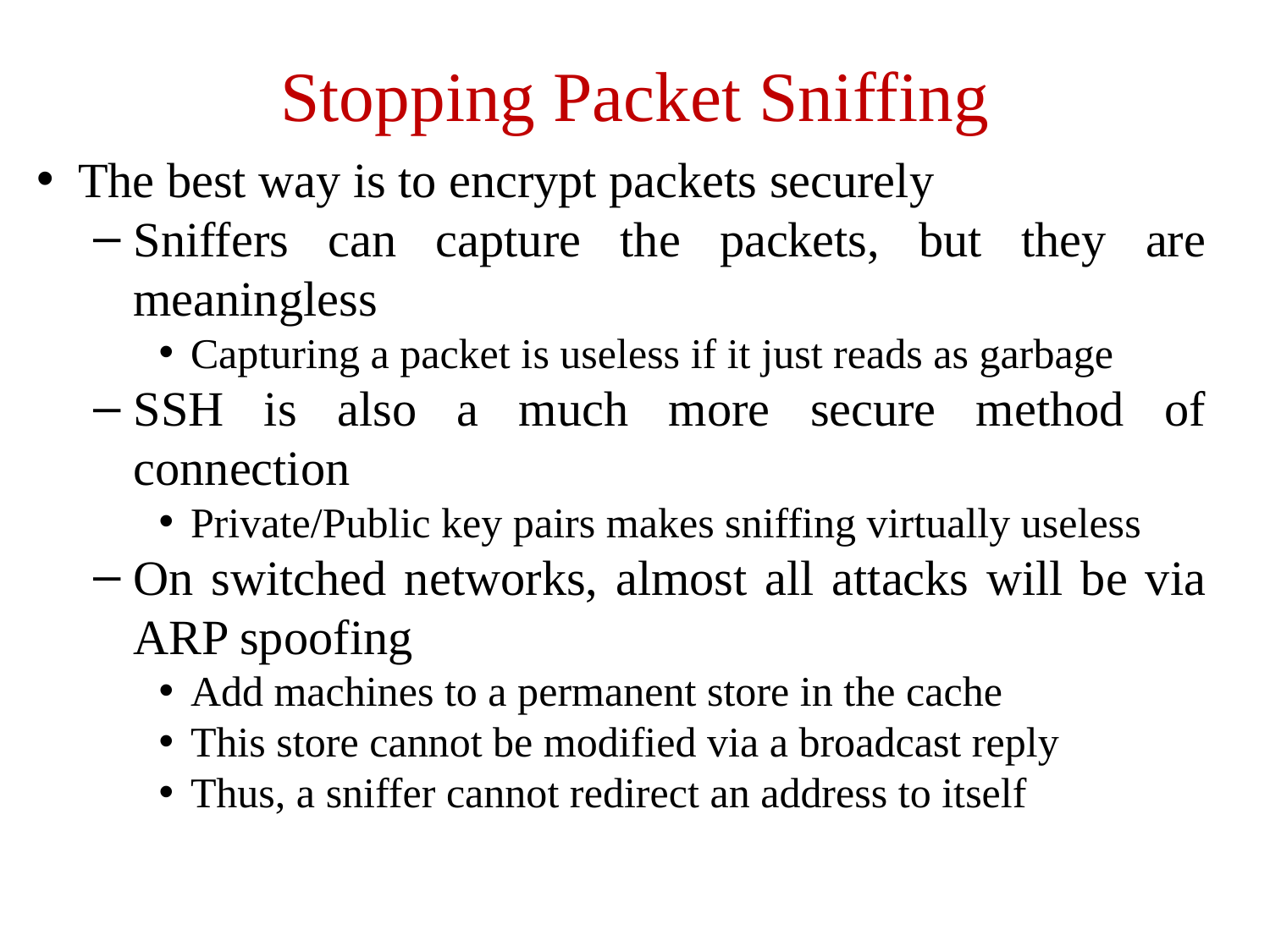

# Stopping Packet Sniffing
The best way is to encrypt packets securely
Sniffers can capture the packets, but they are meaningless
Capturing a packet is useless if it just reads as garbage
SSH is also a much more secure method of connection
Private/Public key pairs makes sniffing virtually useless
On switched networks, almost all attacks will be via ARP spoofing
Add machines to a permanent store in the cache
This store cannot be modified via a broadcast reply
Thus, a sniffer cannot redirect an address to itself